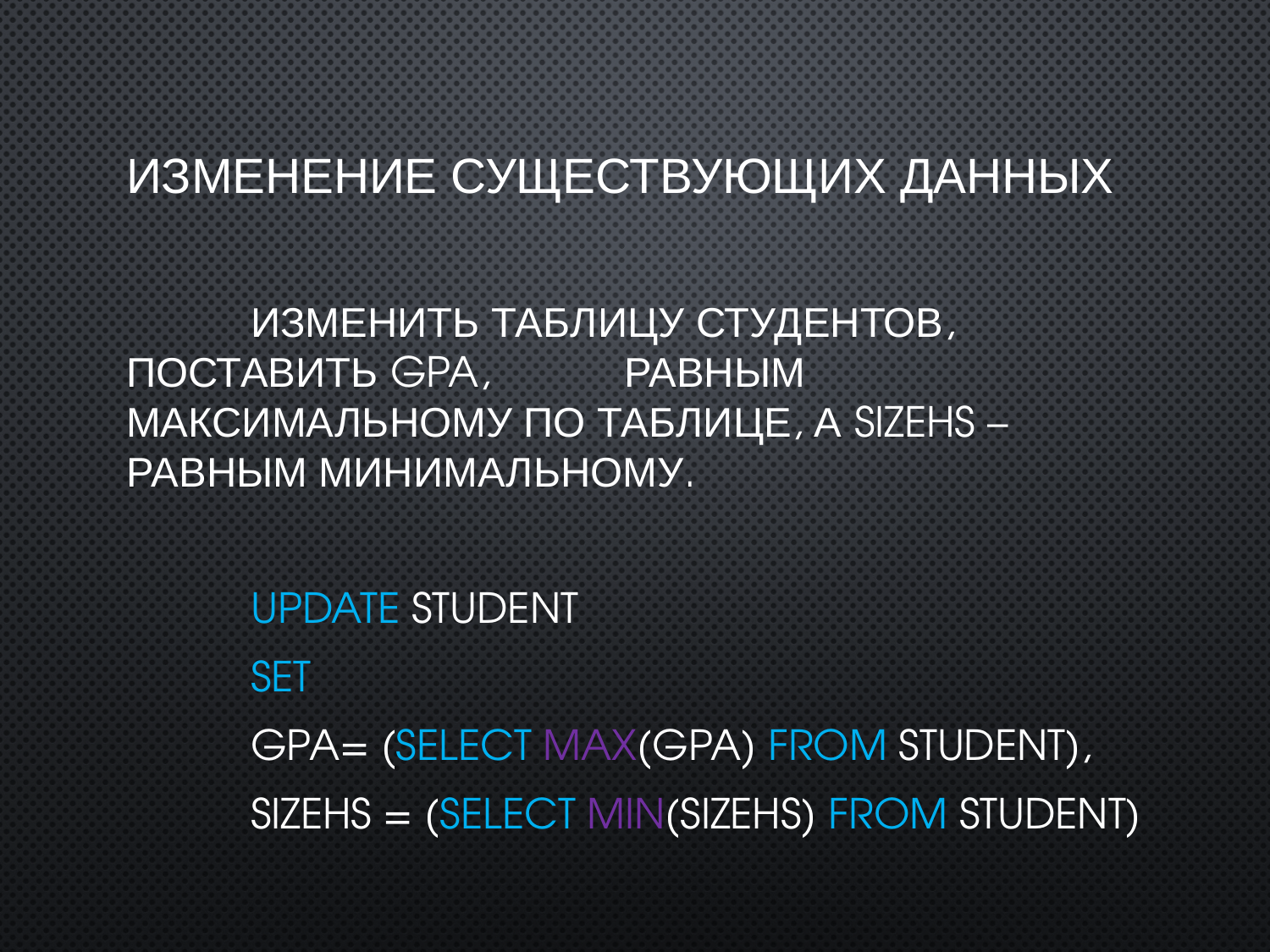

# ИЗМЕНЕНИЕ СУЩЕСТВУЮЩИХ ДАННЫХ
	Изменить таблицу студентов, поставить GPA, 	равным максимальному по таблице, а sizeHS – 	равным минимальному.

	UPDATE STUDENT
	SET
		GPA= (SELECT MAX(GPA) FROM STUDENT),
		sizeHS = (SELECT MIN(sizeHS) FROM STUDENT)